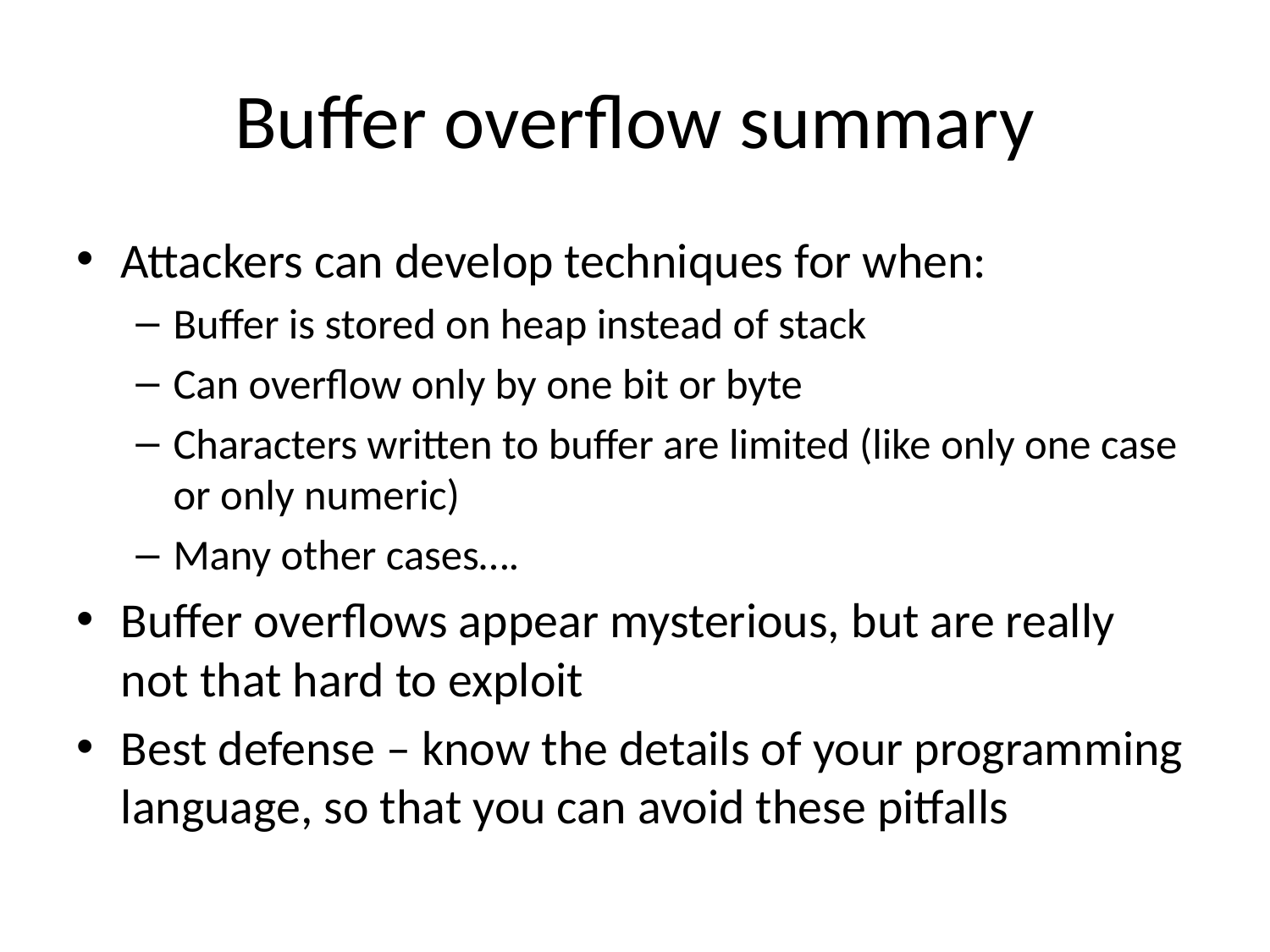

# Buffer overflow summary
Attackers can develop techniques for when:
Buffer is stored on heap instead of stack
Can overflow only by one bit or byte
Characters written to buffer are limited (like only one case or only numeric)
Many other cases….
Buffer overflows appear mysterious, but are really not that hard to exploit
Best defense – know the details of your programming language, so that you can avoid these pitfalls